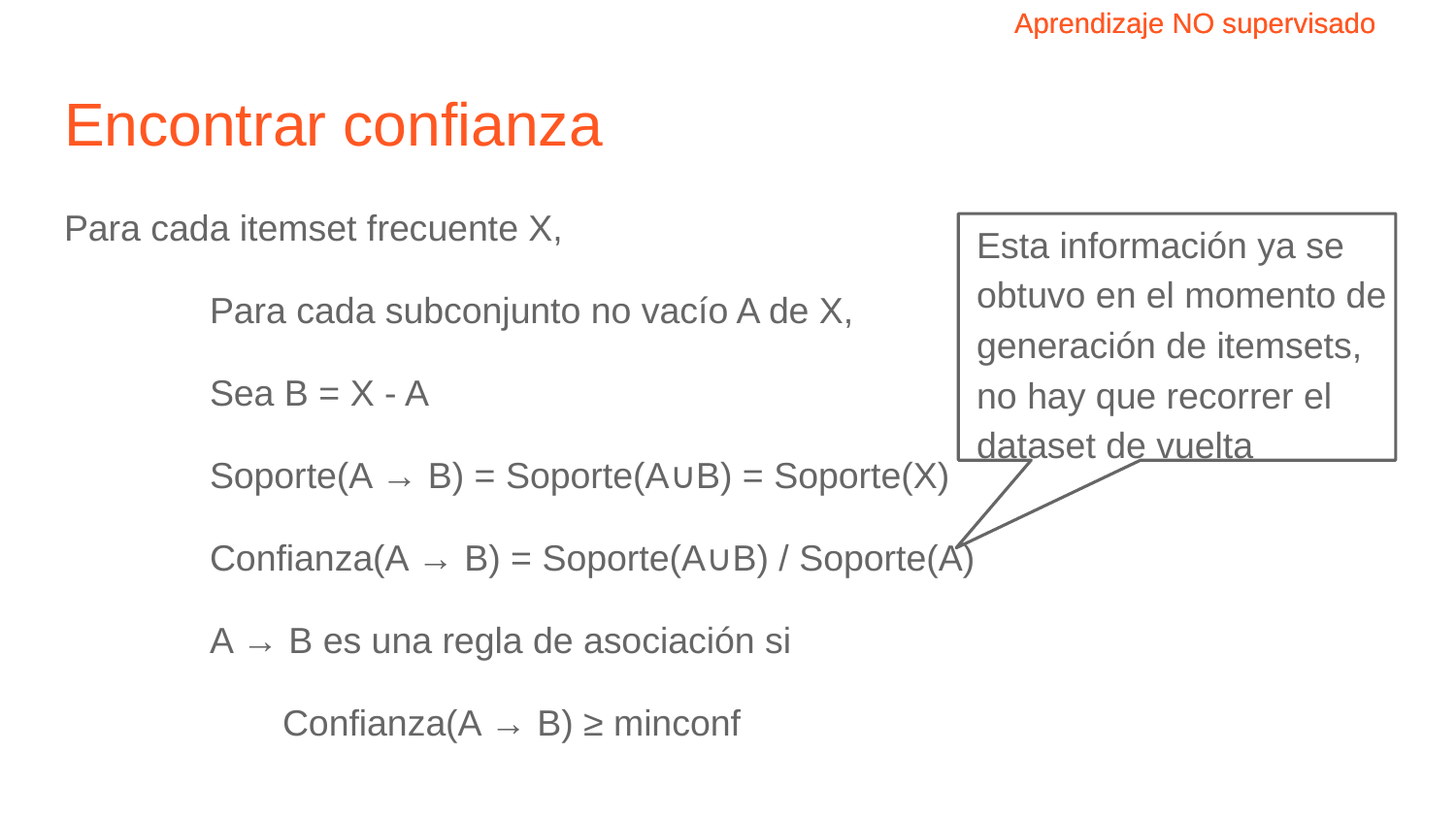

# Encontrar confianza
Para cada itemset frecuente X,
	Para cada subconjunto no vacío A de X,
Sea B = X - A
Soporte(A → B) = Soporte(A∪B) = Soporte(X)
Confianza(A → B) = Soporte(A∪B) / Soporte(A)
A → B es una regla de asociación si
Confianza(A → B) ≥ minconf
Esta información ya se obtuvo en el momento de generación de itemsets, no hay que recorrer el dataset de vuelta